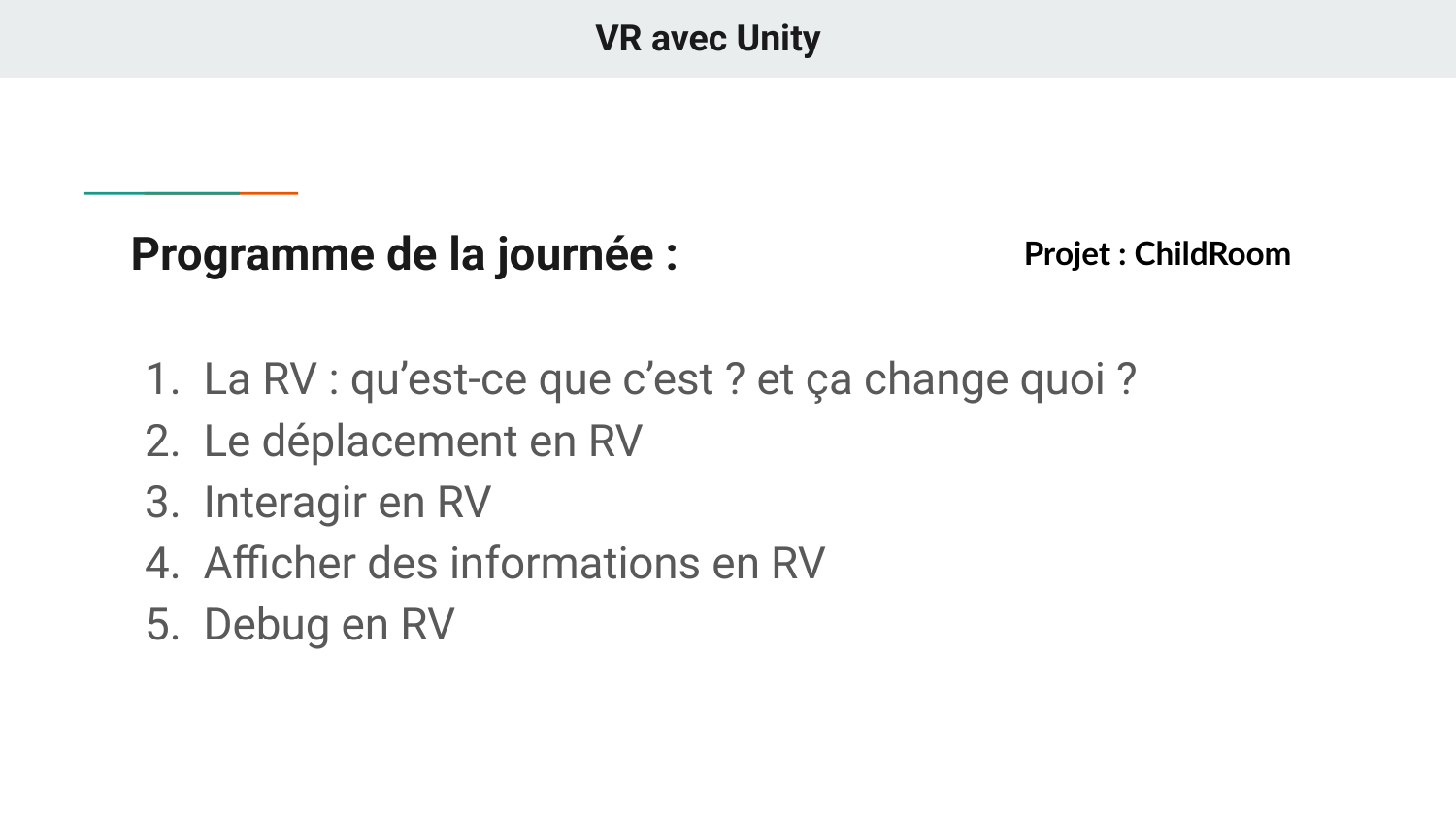

VR avec Unity
# Programme de la journée :
Projet : ChildRoom
La RV : qu’est-ce que c’est ? et ça change quoi ?
Le déplacement en RV
Interagir en RV
Afficher des informations en RV
Debug en RV